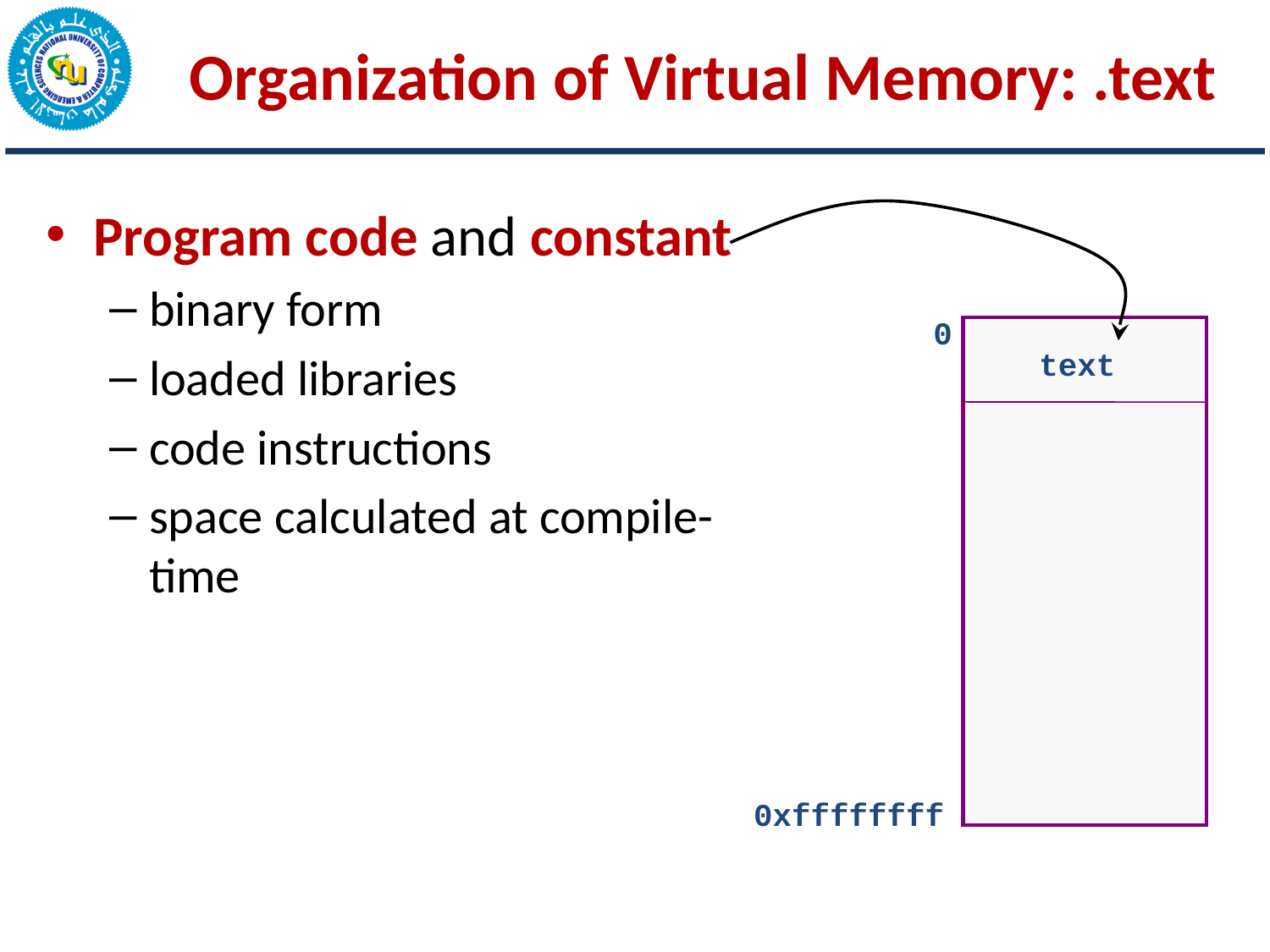

# Organization of Virtual Memory: .text

Program code and constant
binary form
loaded libraries
code instructions
space calculated at compile-time

0

text

0xffffffff